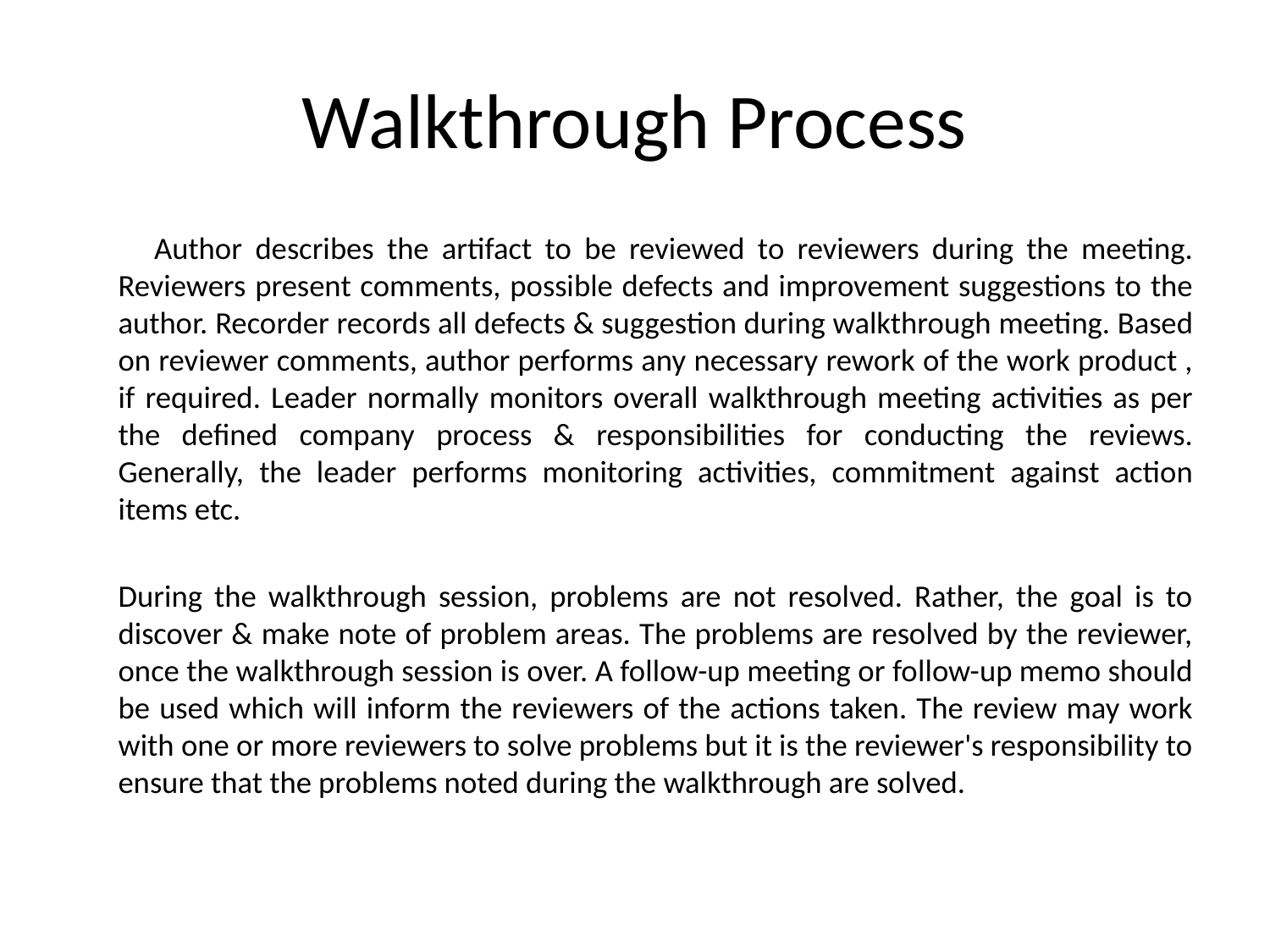

# Walkthrough Process
      Author describes the artifact to be reviewed to reviewers during the meeting. Reviewers present comments, possible defects and improvement suggestions to the author. Recorder records all defects & suggestion during walkthrough meeting. Based on reviewer comments, author performs any necessary rework of the work product , if required. Leader normally monitors overall walkthrough meeting activities as per the defined company process & responsibilities for conducting the reviews. Generally, the leader performs monitoring activities, commitment against action items etc.

	During the walkthrough session, problems are not resolved. Rather, the goal is to discover & make note of problem areas. The problems are resolved by the reviewer, once the walkthrough session is over. A follow-up meeting or follow-up memo should be used which will inform the reviewers of the actions taken. The review may work with one or more reviewers to solve problems but it is the reviewer's responsibility to ensure that the problems noted during the walkthrough are solved.